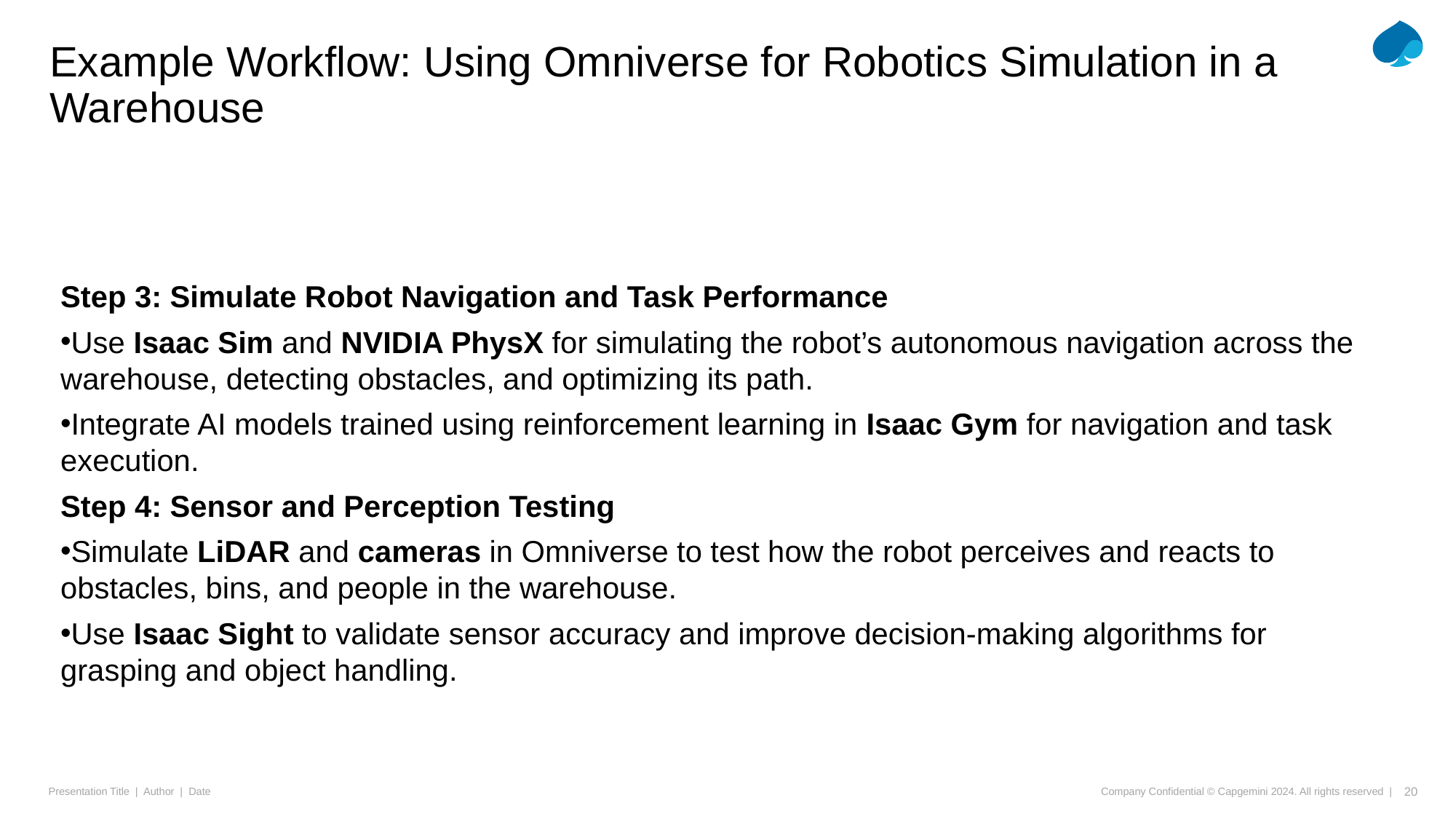

# Example Workflow: Using Omniverse for Robotics Simulation in a Warehouse
Step 3: Simulate Robot Navigation and Task Performance
Use Isaac Sim and NVIDIA PhysX for simulating the robot’s autonomous navigation across the warehouse, detecting obstacles, and optimizing its path.
Integrate AI models trained using reinforcement learning in Isaac Gym for navigation and task execution.
Step 4: Sensor and Perception Testing
Simulate LiDAR and cameras in Omniverse to test how the robot perceives and reacts to obstacles, bins, and people in the warehouse.
Use Isaac Sight to validate sensor accuracy and improve decision-making algorithms for grasping and object handling.